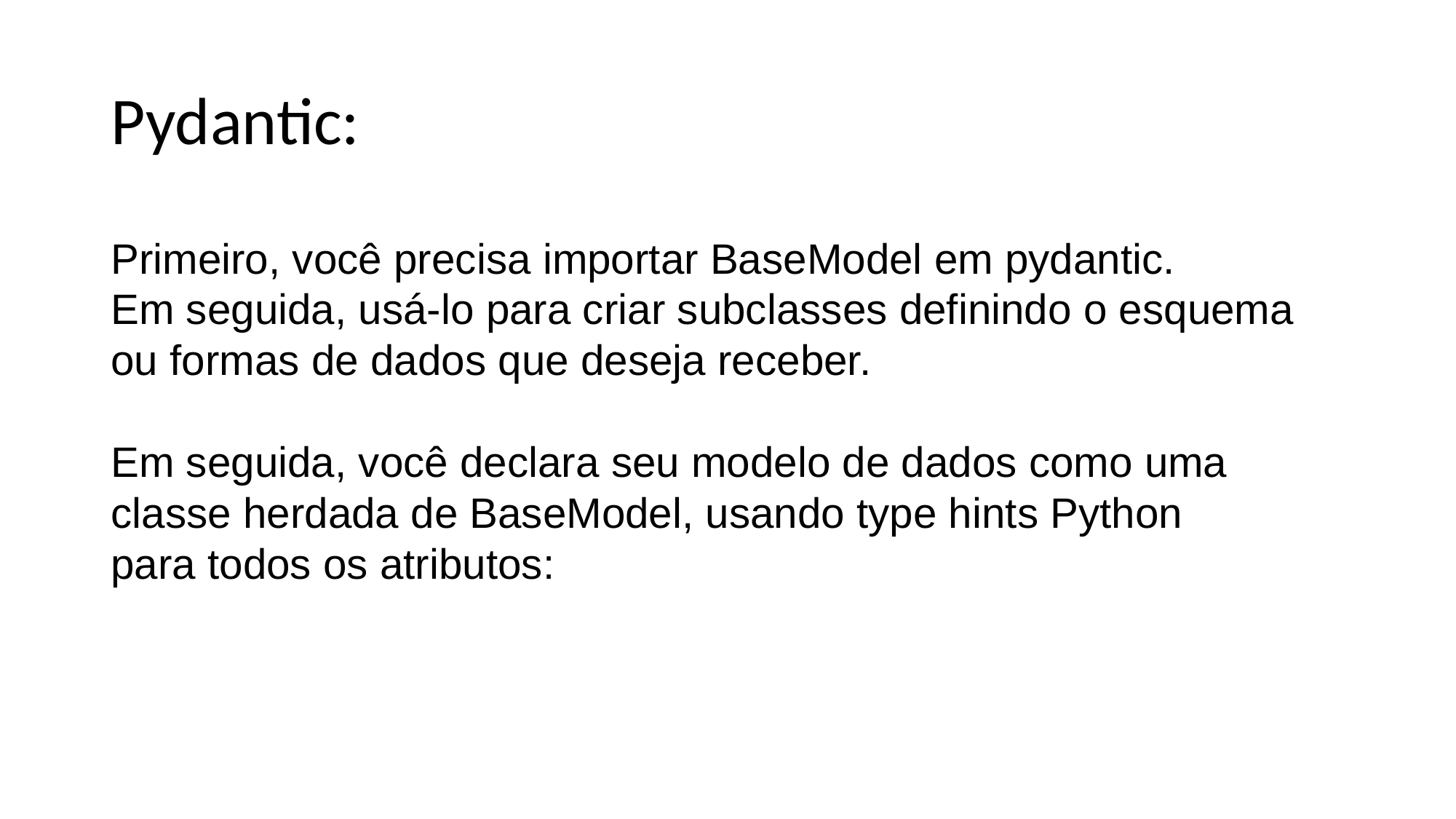

# Pydantic:
Primeiro, você precisa importar BaseModel em pydantic.
Em seguida, usá-lo para criar subclasses definindo o esquema
ou formas de dados que deseja receber.

Em seguida, você declara seu modelo de dados como uma
classe herdada de BaseModel, usando type hints Python
para todos os atributos: